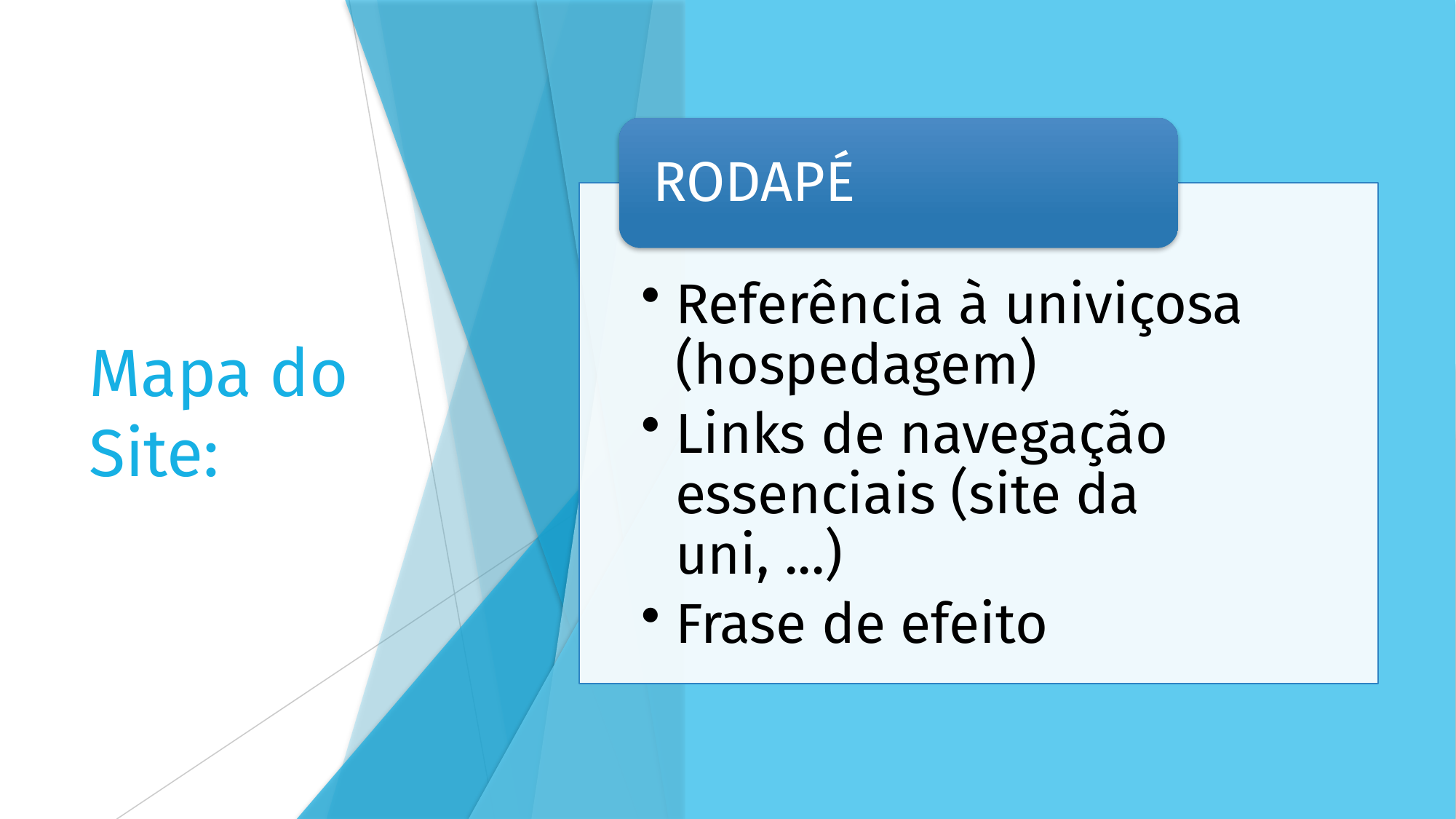

Referência à univiçosa (hospedagem)
Links de navegação essenciais (site da uni, ...)
Frase de efeito
RODAPÉ
# Mapa do Site: